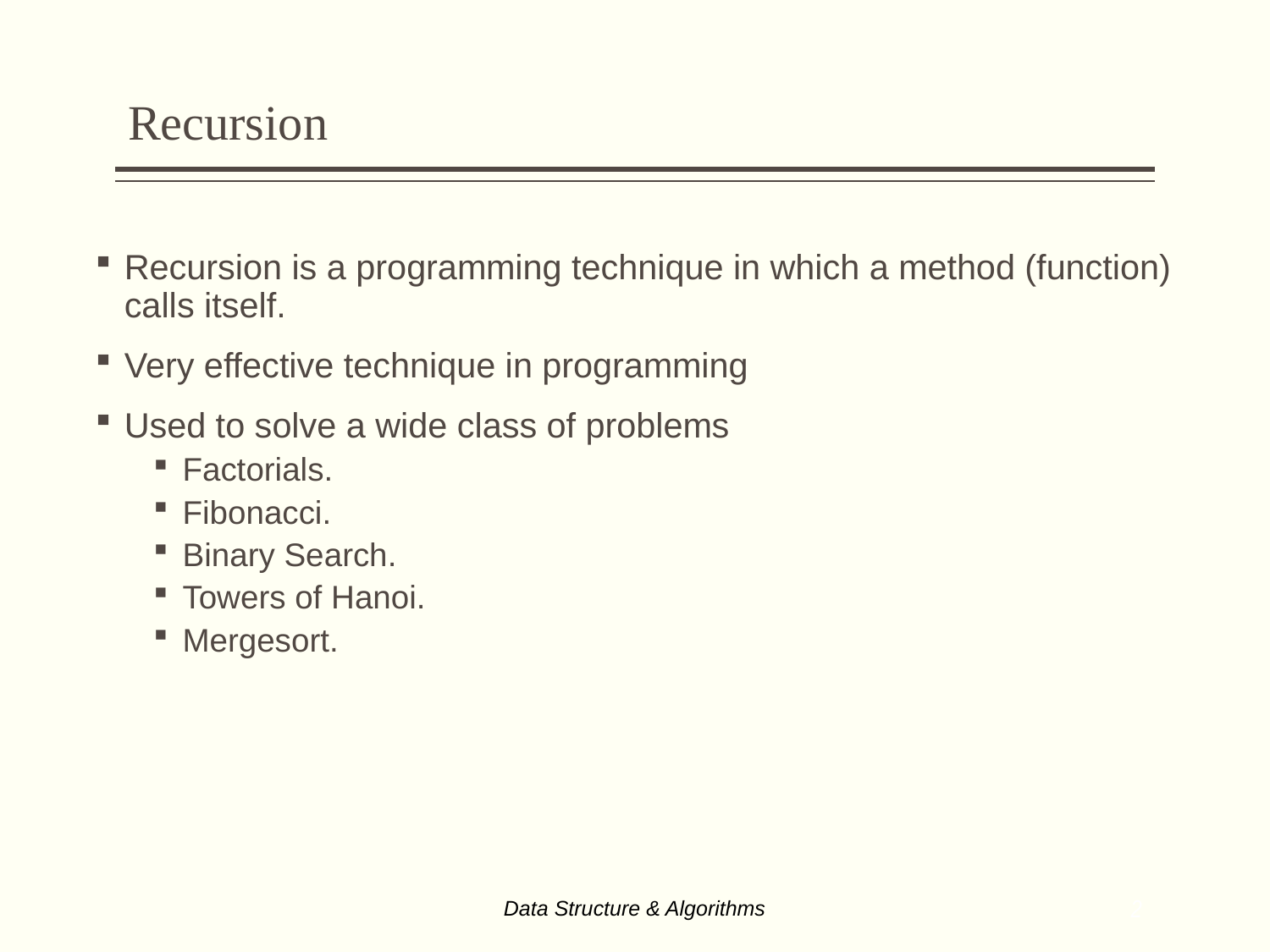

# Recursion
Recursion is a programming technique in which a method (function) calls itself.
Very effective technique in programming
Used to solve a wide class of problems
Factorials.
Fibonacci.
Binary Search.
Towers of Hanoi.
Mergesort.

2
Data Structure & Algorithms